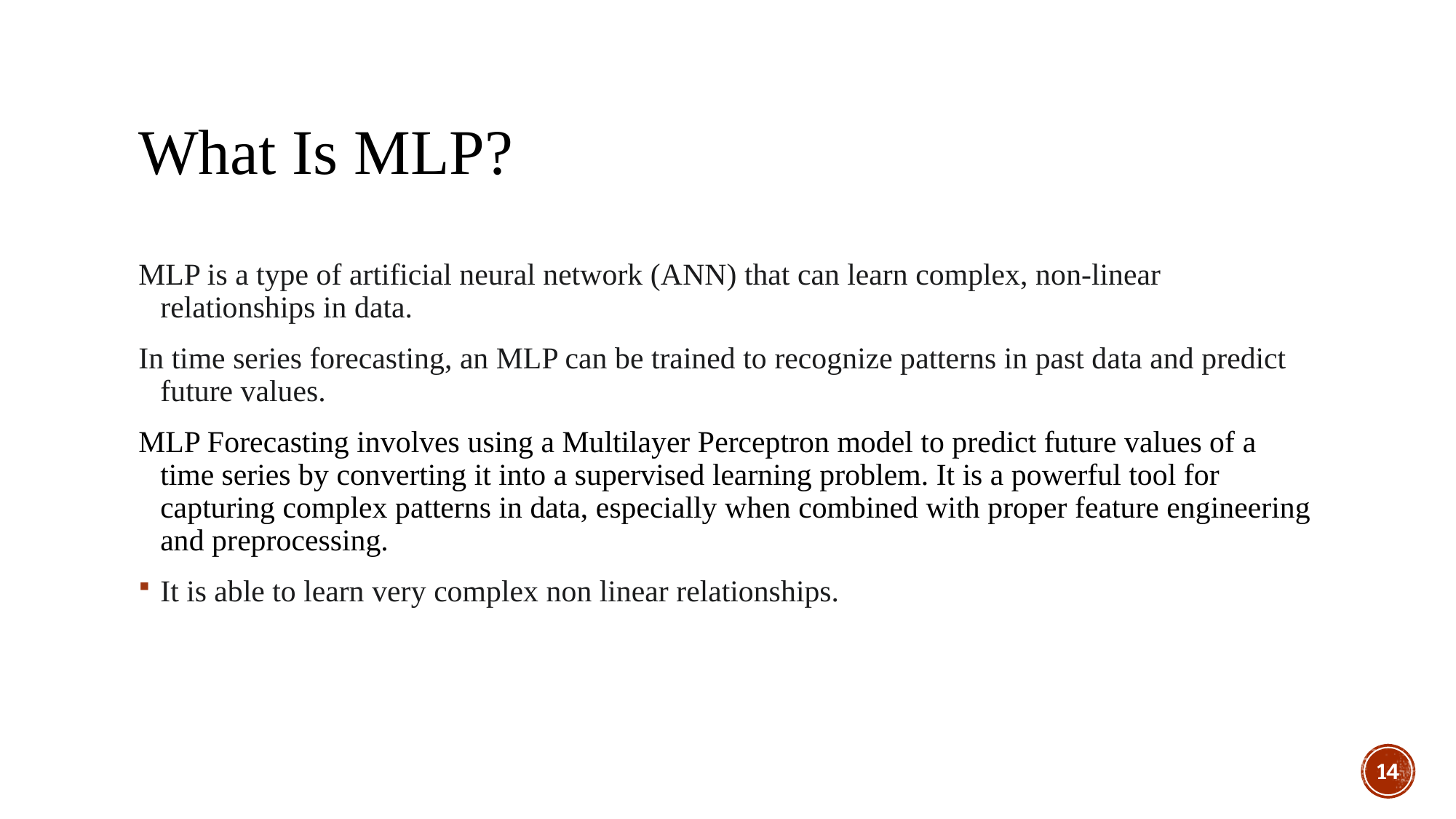

# What Is MLP?
MLP is a type of artificial neural network (ANN) that can learn complex, non-linear relationships in data.
In time series forecasting, an MLP can be trained to recognize patterns in past data and predict future values.
MLP Forecasting involves using a Multilayer Perceptron model to predict future values of a time series by converting it into a supervised learning problem. It is a powerful tool for capturing complex patterns in data, especially when combined with proper feature engineering and preprocessing.
It is able to learn very complex non linear relationships.

14